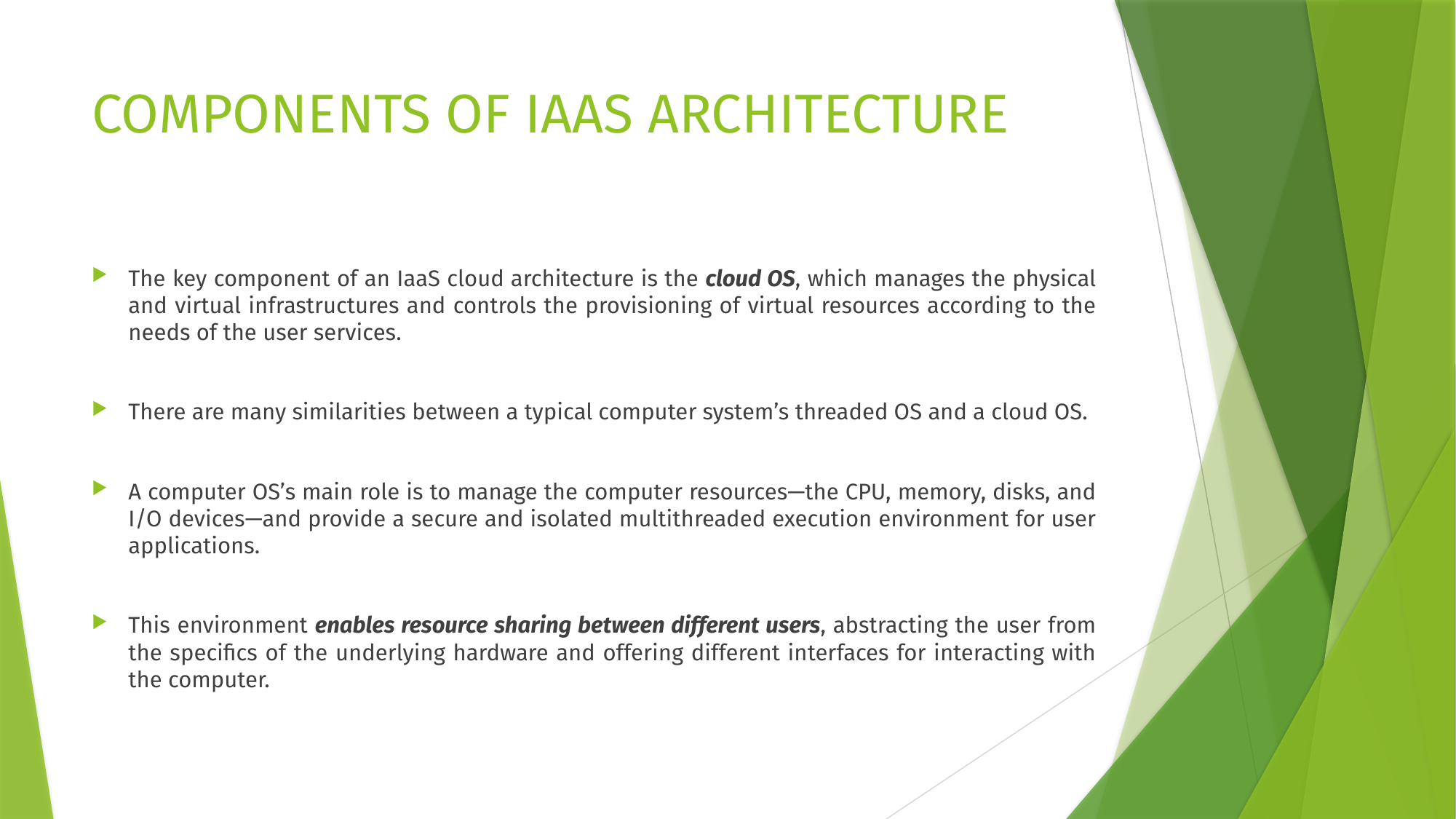

# COMPONENTS OF IAAS ARCHITECTURE
The key component of an IaaS cloud architecture is the cloud OS, which manages the physical and virtual infrastructures and controls the provisioning of virtual resources according to the needs of the user services.

There are many similarities between a typical computer system’s threaded OS and a cloud OS.

A computer OS’s main role is to manage the computer resources—the CPU, memory, disks, and I/O devices—and provide a secure and isolated multithreaded execution environment for user applications.

This environment enables resource sharing between different users, abstracting the user from the specifics of the underlying hardware and offering different interfaces for interacting with the computer.